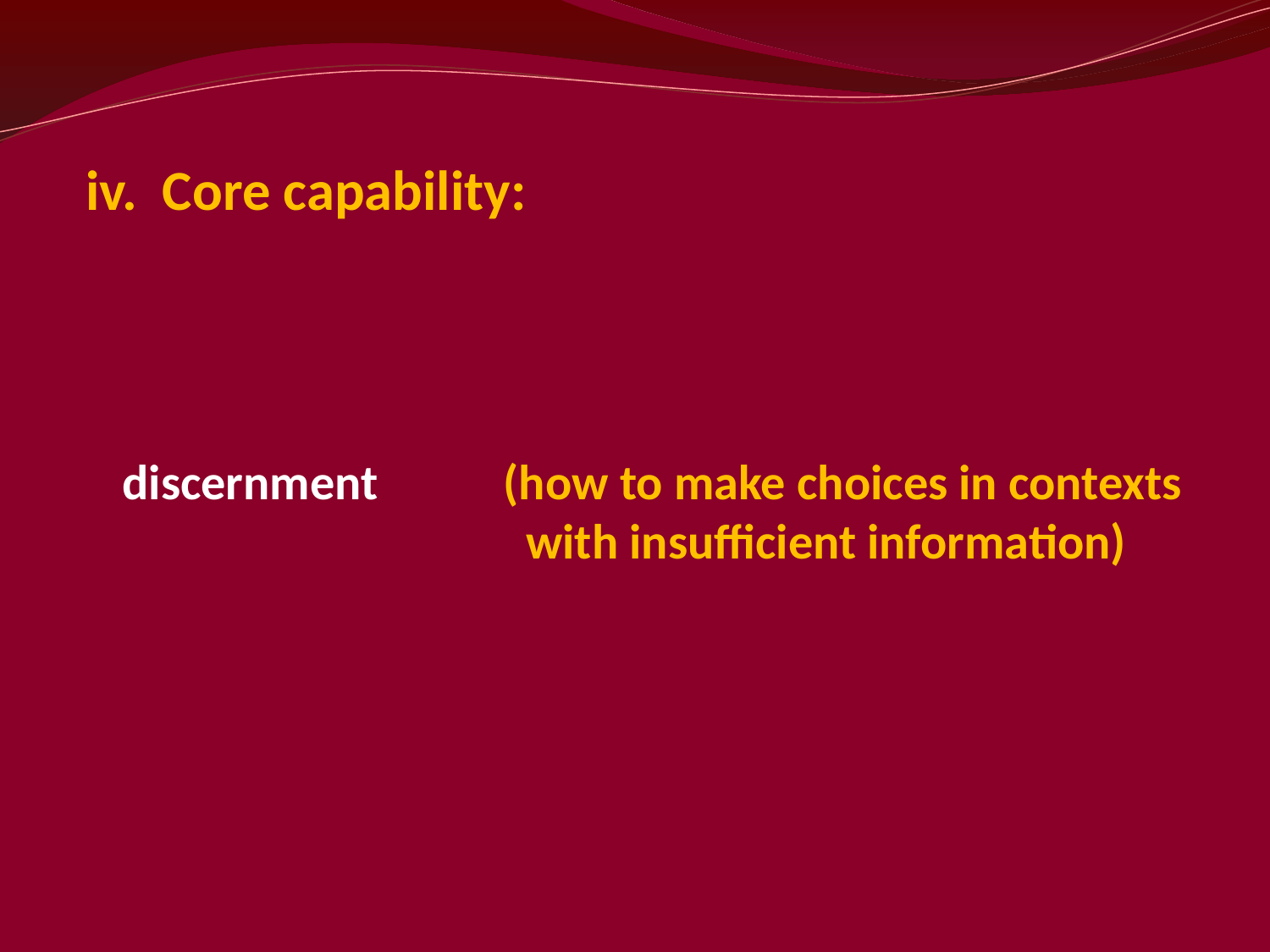

iv.  Core capability:
discernment 	(how to make choices in contexts
			  with insufficient information)